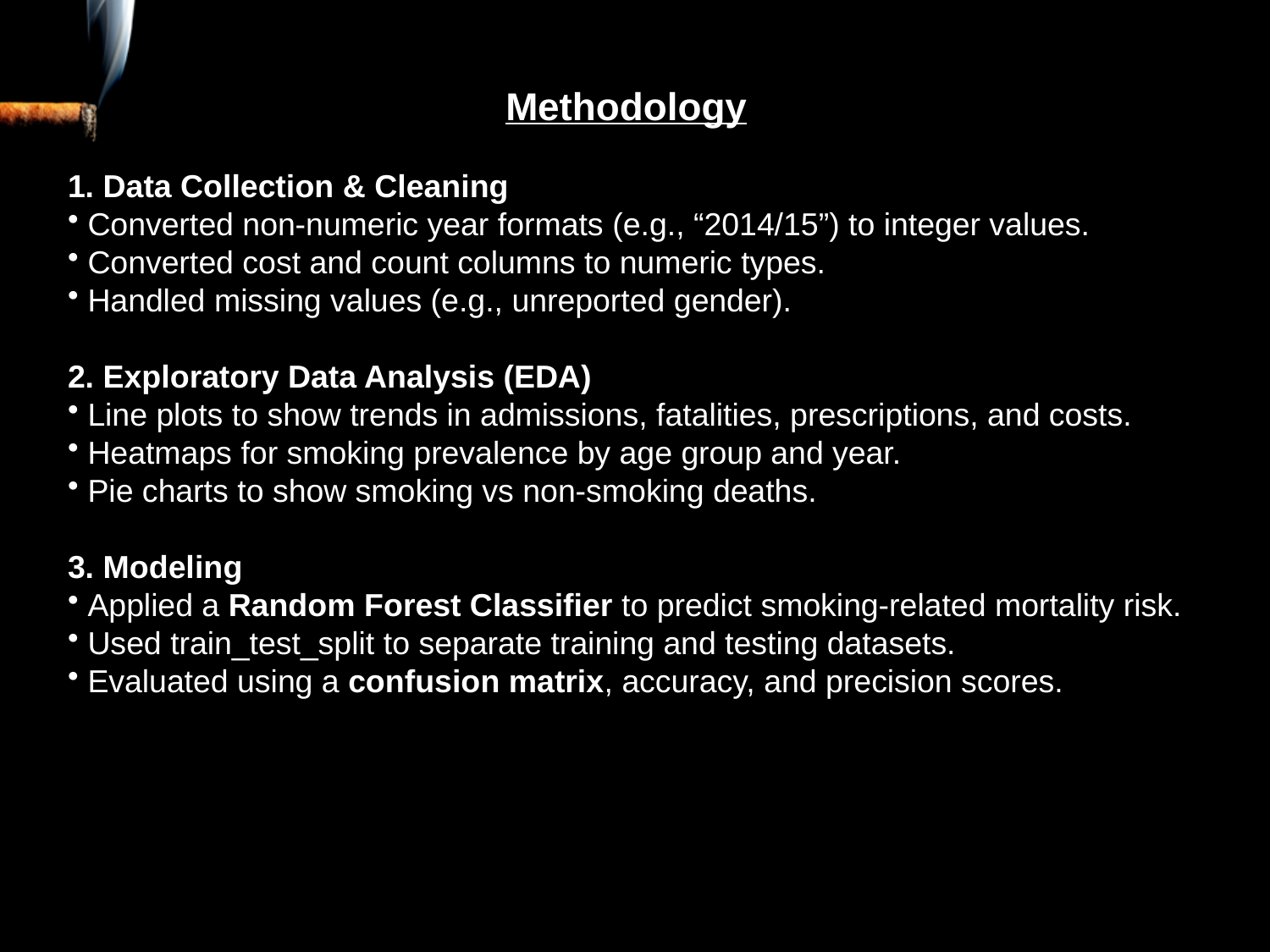

Methodology

1. Data Collection & Cleaning
 Converted non-numeric year formats (e.g., “2014/15”) to integer values.
 Converted cost and count columns to numeric types.
 Handled missing values (e.g., unreported gender).

2. Exploratory Data Analysis (EDA)
 Line plots to show trends in admissions, fatalities, prescriptions, and costs.
 Heatmaps for smoking prevalence by age group and year.
 Pie charts to show smoking vs non-smoking deaths.

3. Modeling
 Applied a Random Forest Classifier to predict smoking-related mortality risk.
 Used train_test_split to separate training and testing datasets.
 Evaluated using a confusion matrix, accuracy, and precision scores.